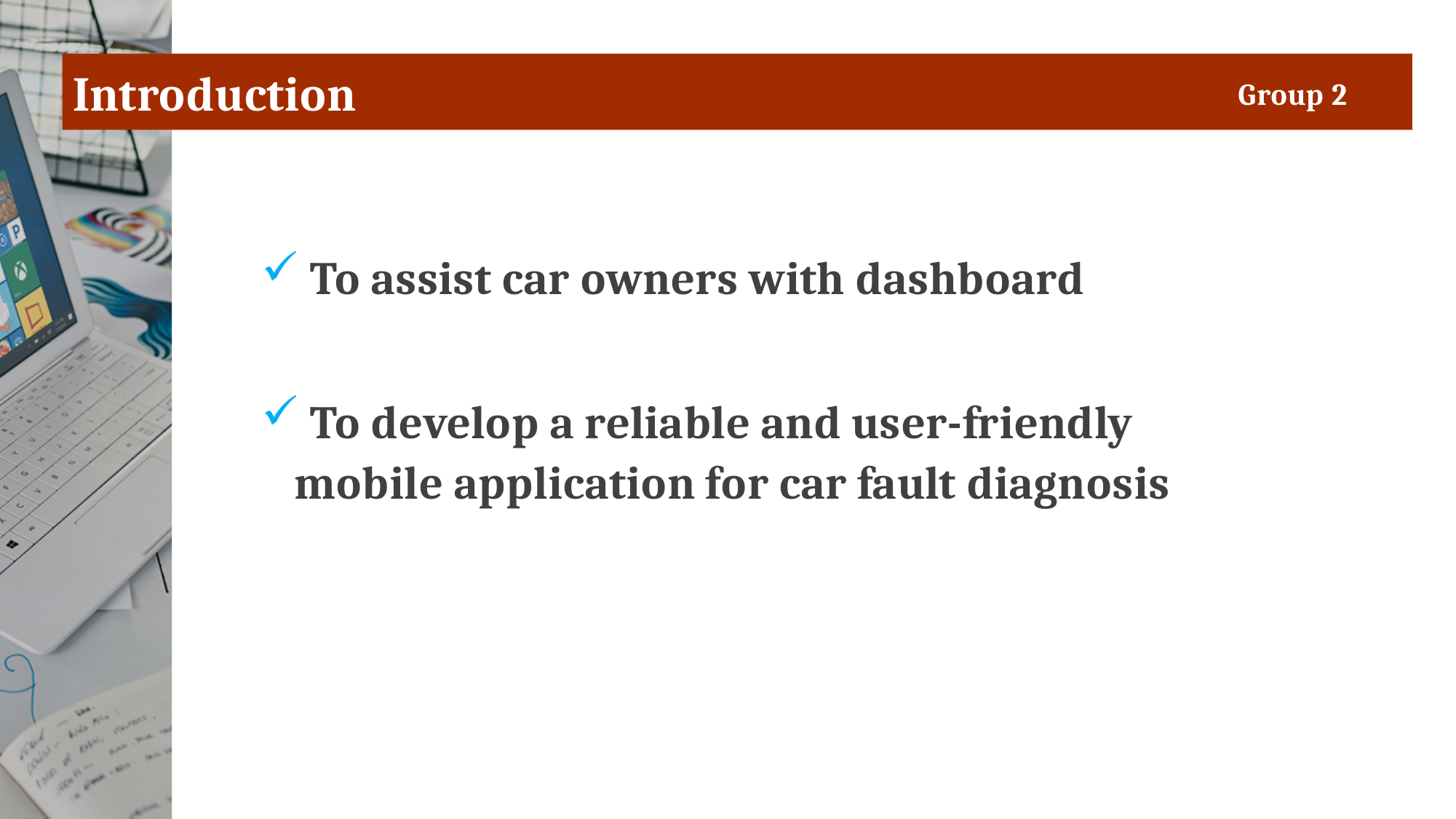

# Introduction
 Group 2
 To assist car owners with dashboard

 To develop a reliable and user-friendly mobile application for car fault diagnosis